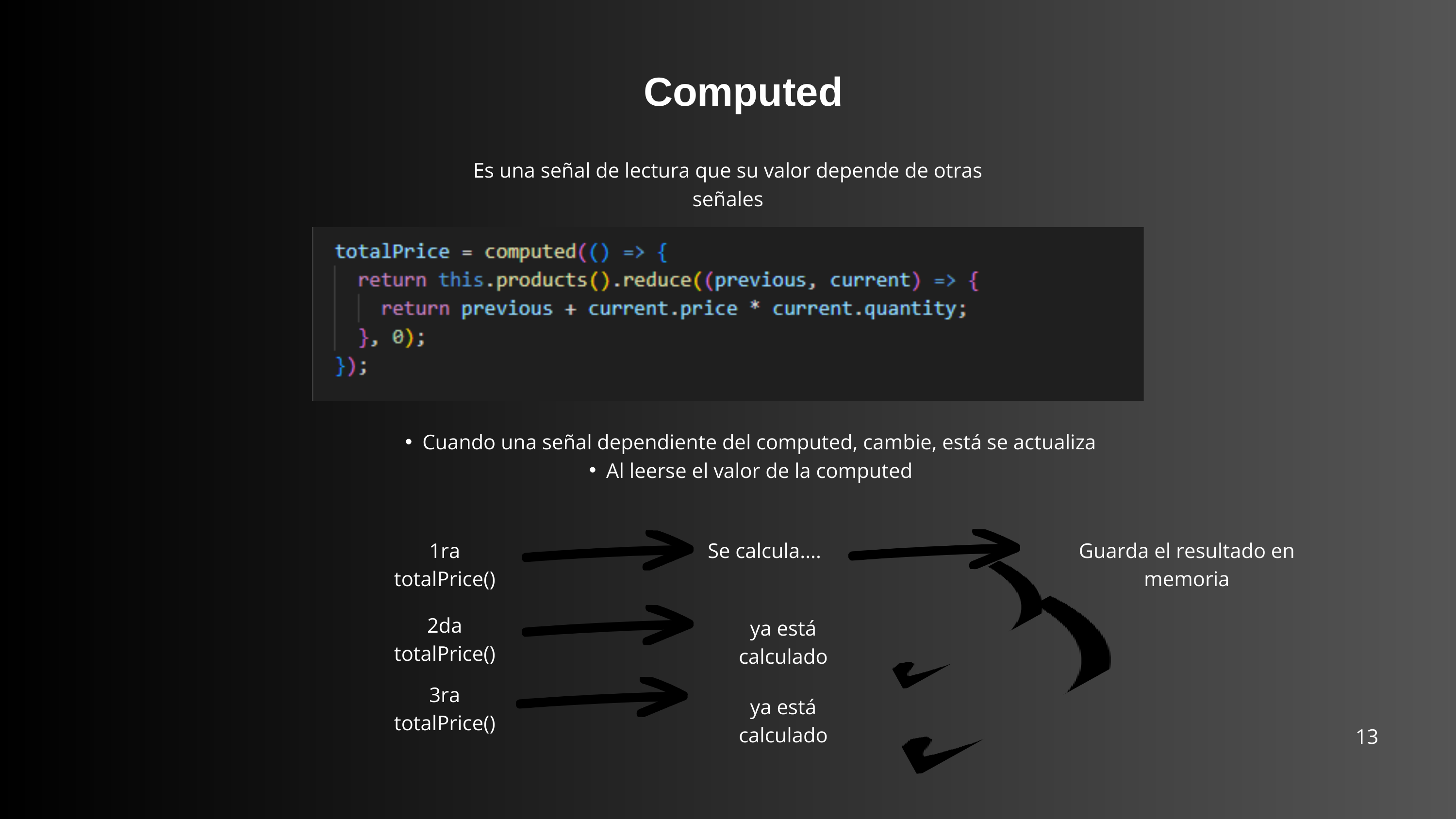

Computed
Es una señal de lectura que su valor depende de otras señales

Cuando una señal dependiente del computed, cambie, está se actualiza
Al leerse el valor de la computed

1ra totalPrice()
Se calcula....
Guarda el resultado en memoria

2da totalPrice()
ya está calculado

3ra totalPrice()
ya está calculado
13